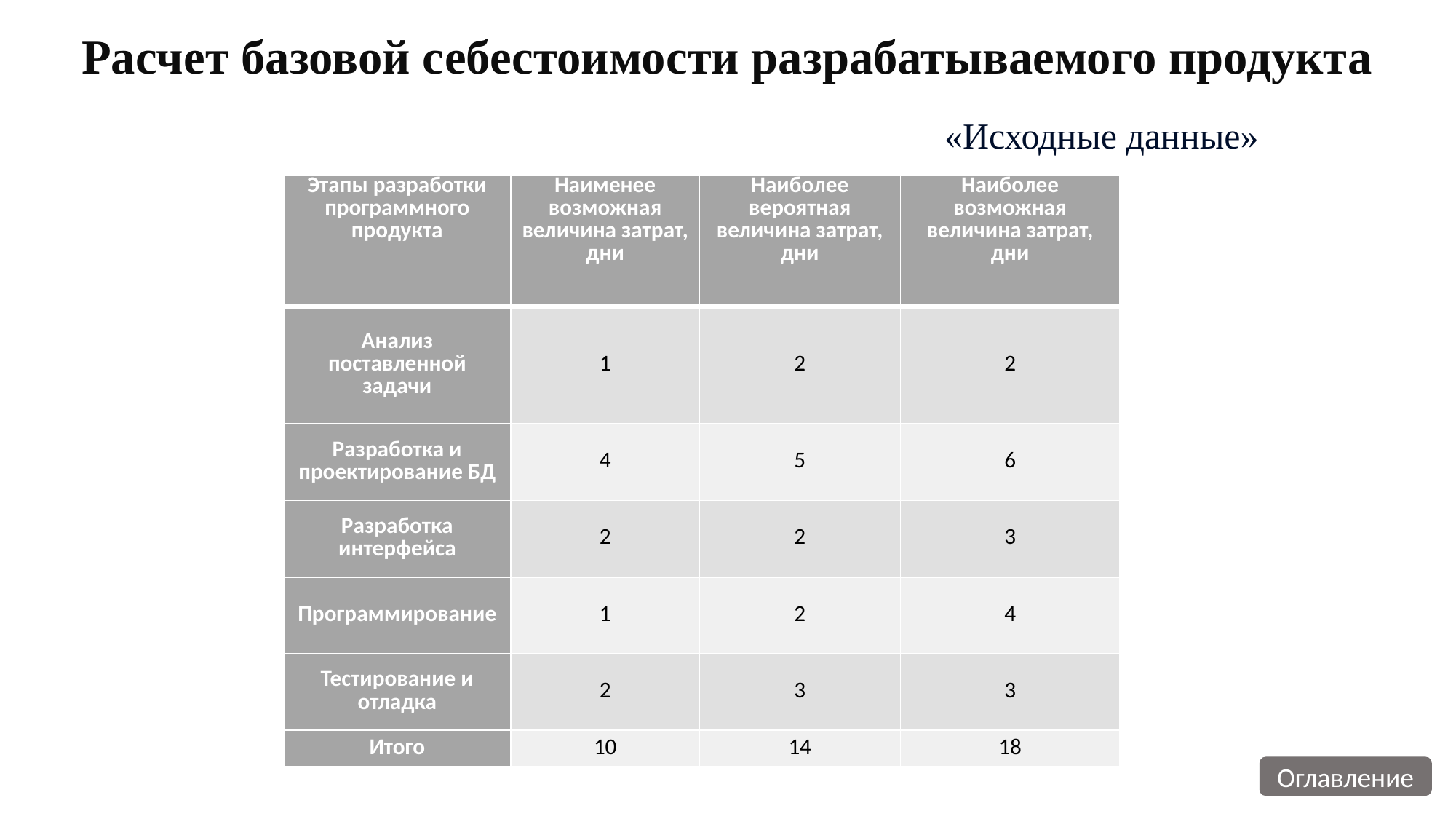

Расчет базовой себестоимости разрабатываемого продукта
«Исходные данные»
| Этапы разработки программного продукта | Наименее возможная величина затрат, дни | Наиболее вероятная величина затрат, дни | Наиболее возможная величина затрат, дни |
| --- | --- | --- | --- |
| Анализ поставленной задачи | 1 | 2 | 2 |
| Разработка и проектирование БД | 4 | 5 | 6 |
| Разработка интерфейса | 2 | 2 | 3 |
| Программирование | 1 | 2 | 4 |
| Тестирование и отладка | 2 | 3 | 3 |
| Итого | 10 | 14 | 18 |
Оглавление